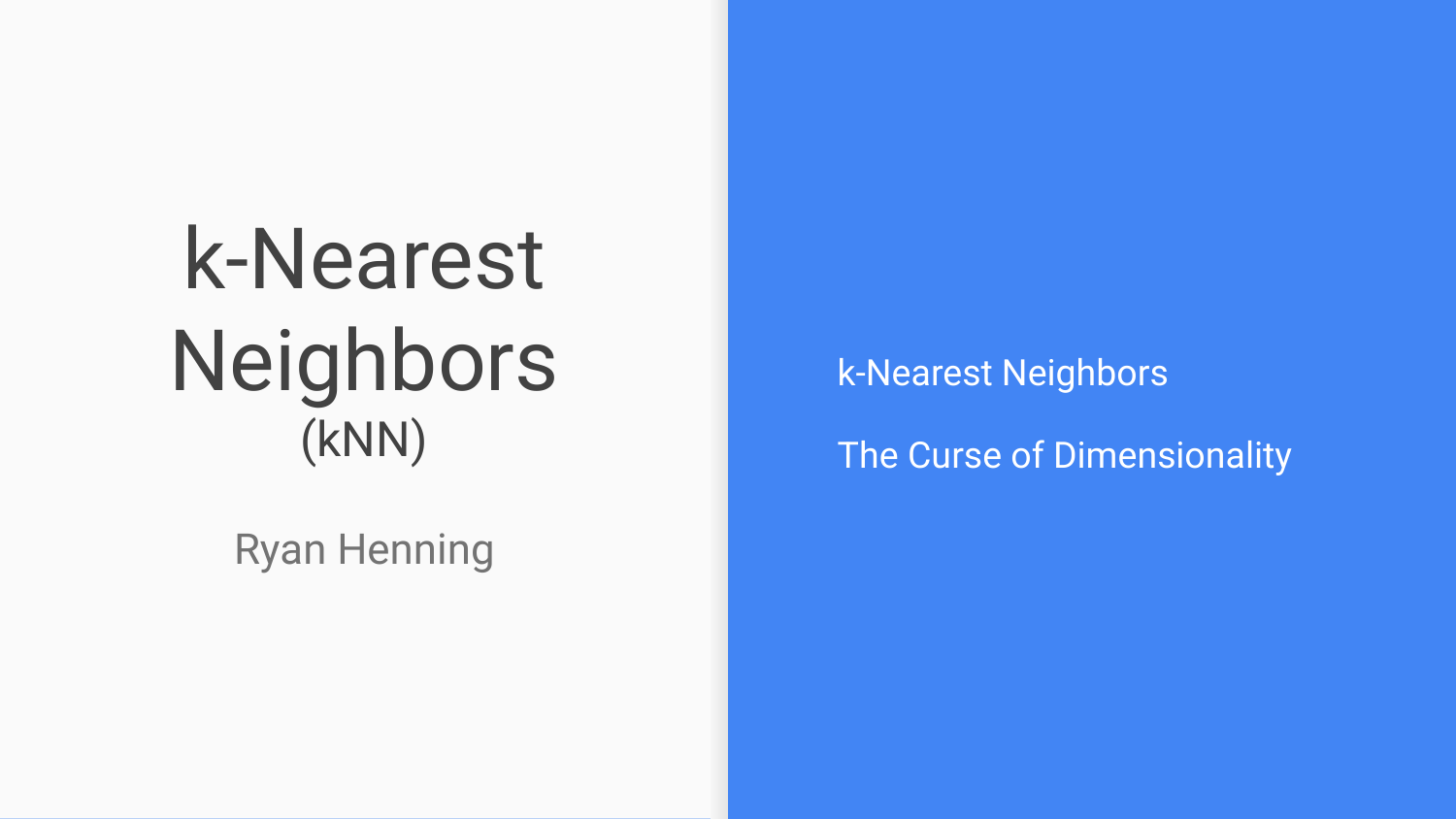

# k-Nearest
Neighbors
(kNN)
k-Nearest Neighbors
The Curse of Dimensionality
Ryan Henning